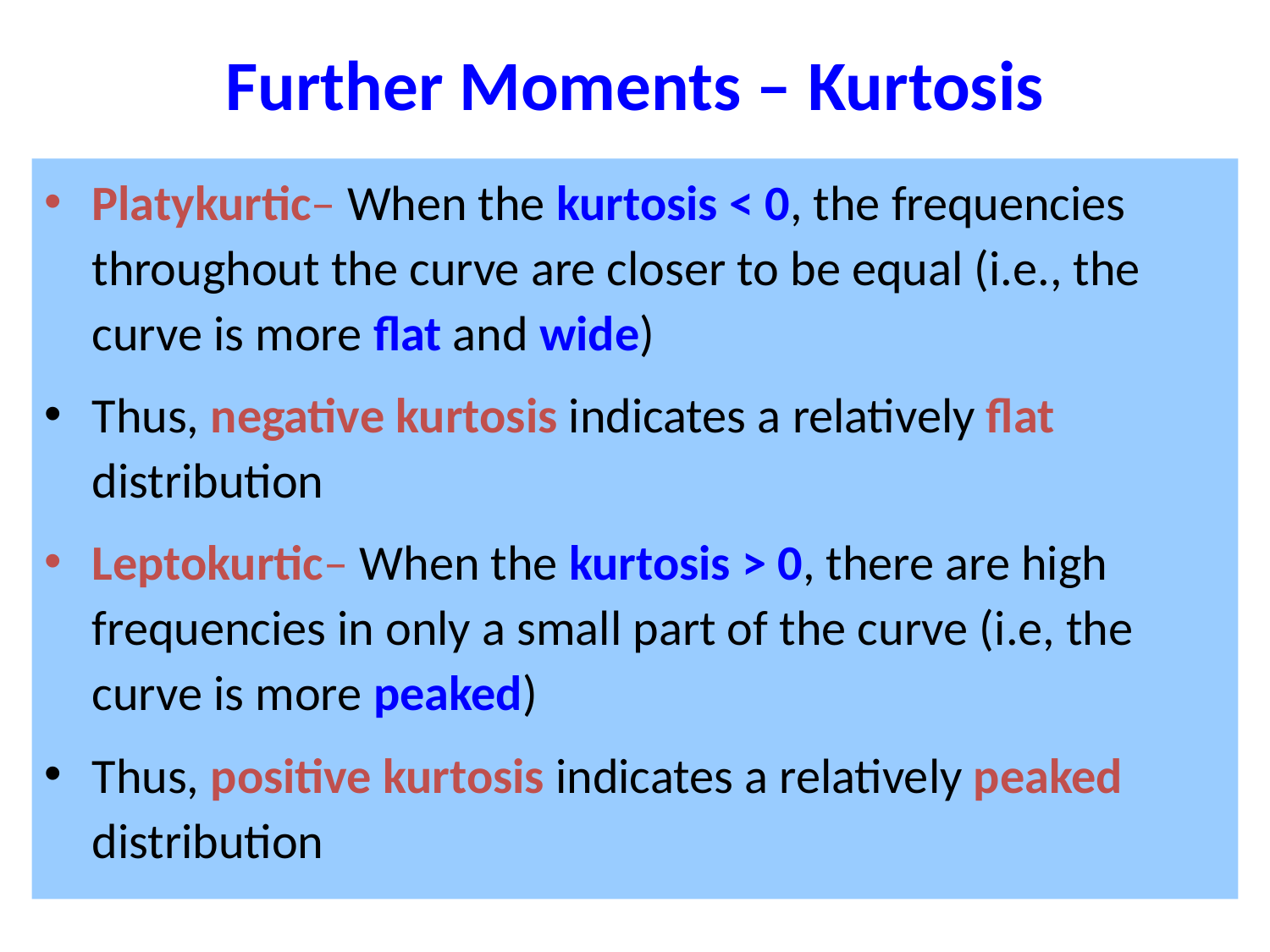

# Further Moments – Kurtosis
Platykurtic– When the kurtosis < 0, the frequencies throughout the curve are closer to be equal (i.e., the curve is more flat and wide)
Thus, negative kurtosis indicates a relatively flat distribution
Leptokurtic– When the kurtosis > 0, there are high frequencies in only a small part of the curve (i.e, the curve is more peaked)
Thus, positive kurtosis indicates a relatively peaked distribution